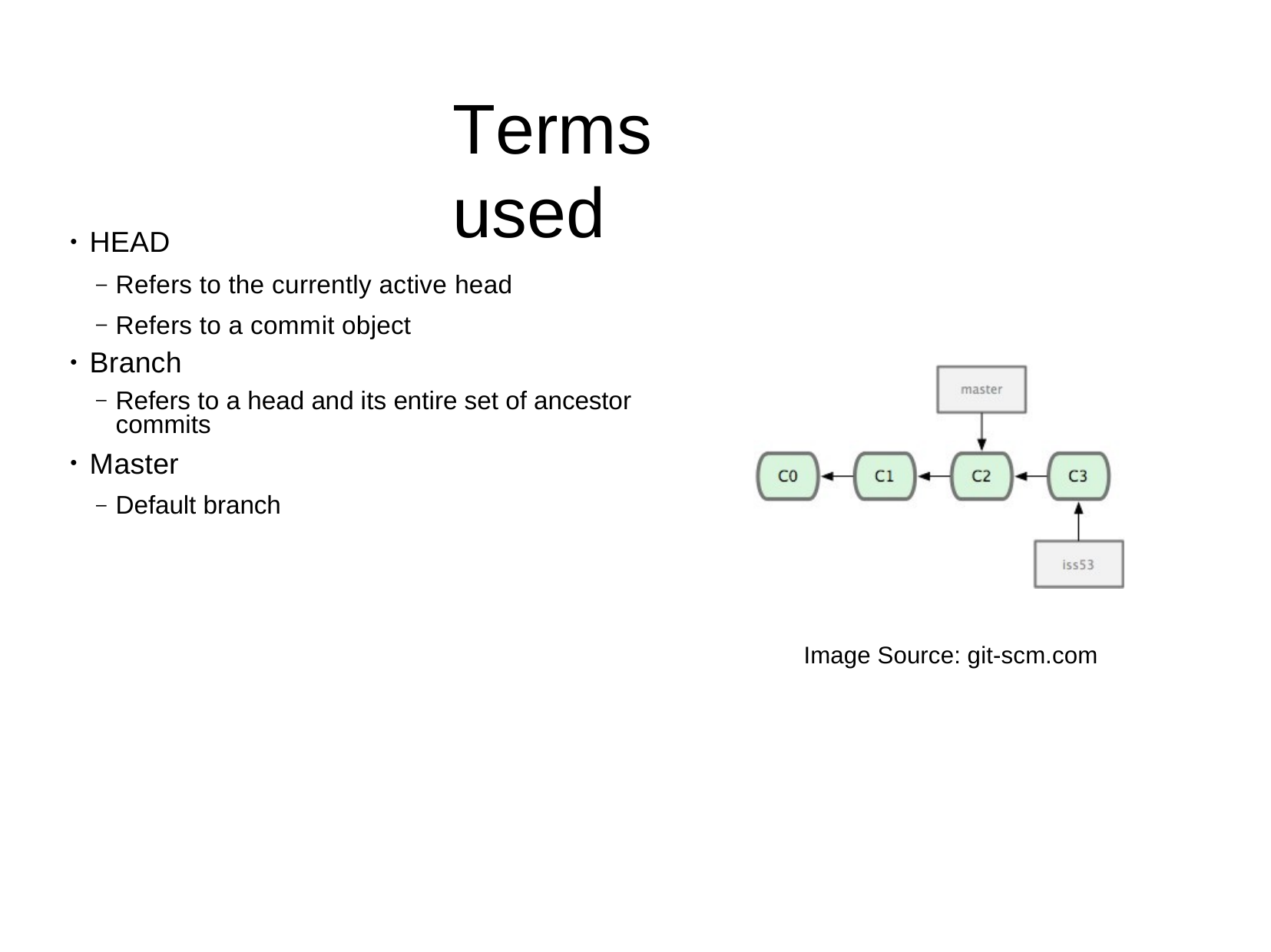

# Terms	used
HEAD
Refers to the currently active head
Refers to a commit object
Branch
Refers to a head and its entire set of ancestor commits
Master
Default branch

Image Source: git-scm.com